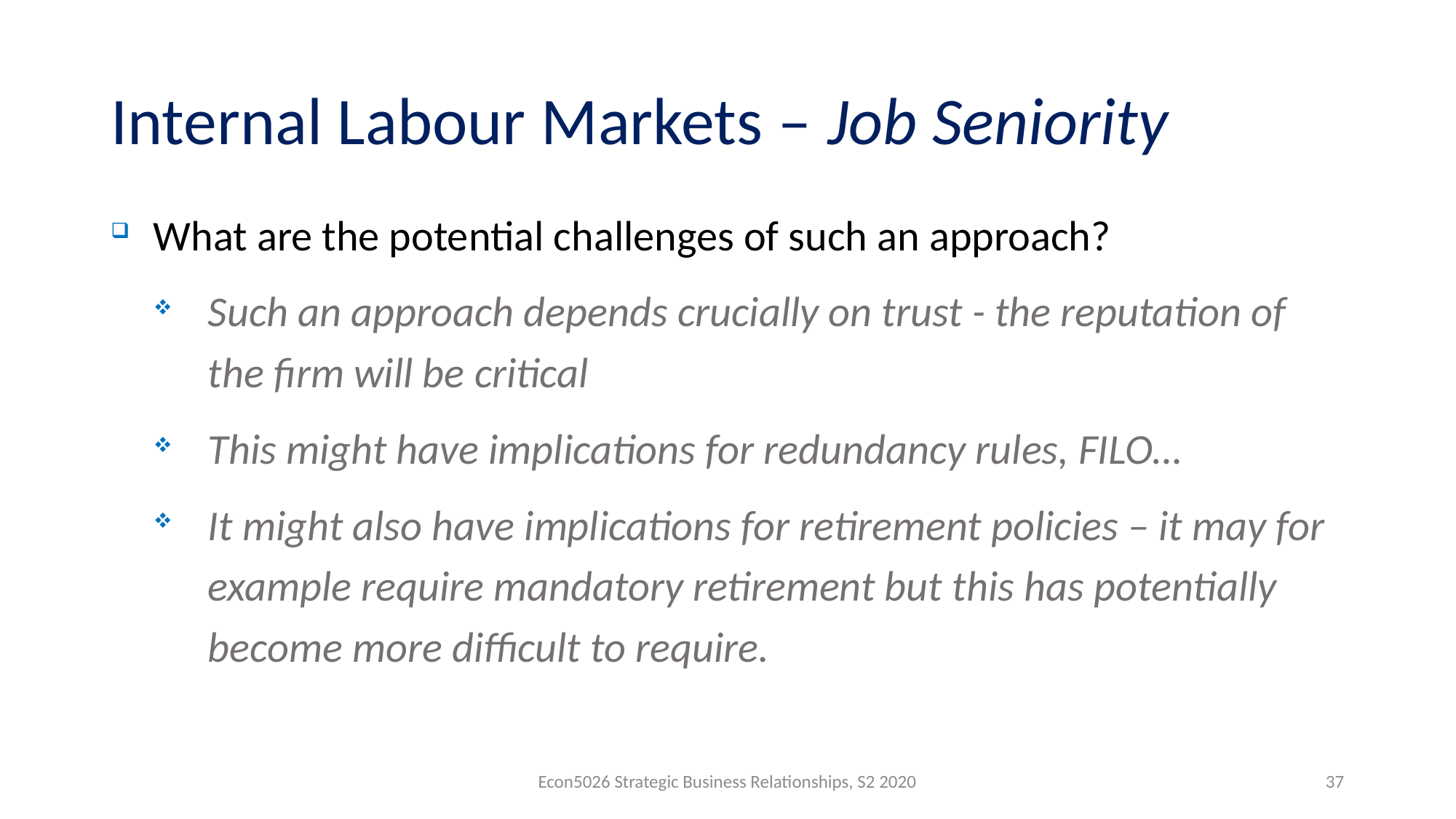

# Internal Labour Markets – Job Seniority

What are the potential challenges of such an approach?
Such an approach depends crucially on trust - the reputation of the firm will be critical
This might have implications for redundancy rules, FILO…
It might also have implications for retirement policies – it may for example require mandatory retirement but this has potentially become more difficult to require.

Econ5026 Strategic Business Relationships, S2 2020
37